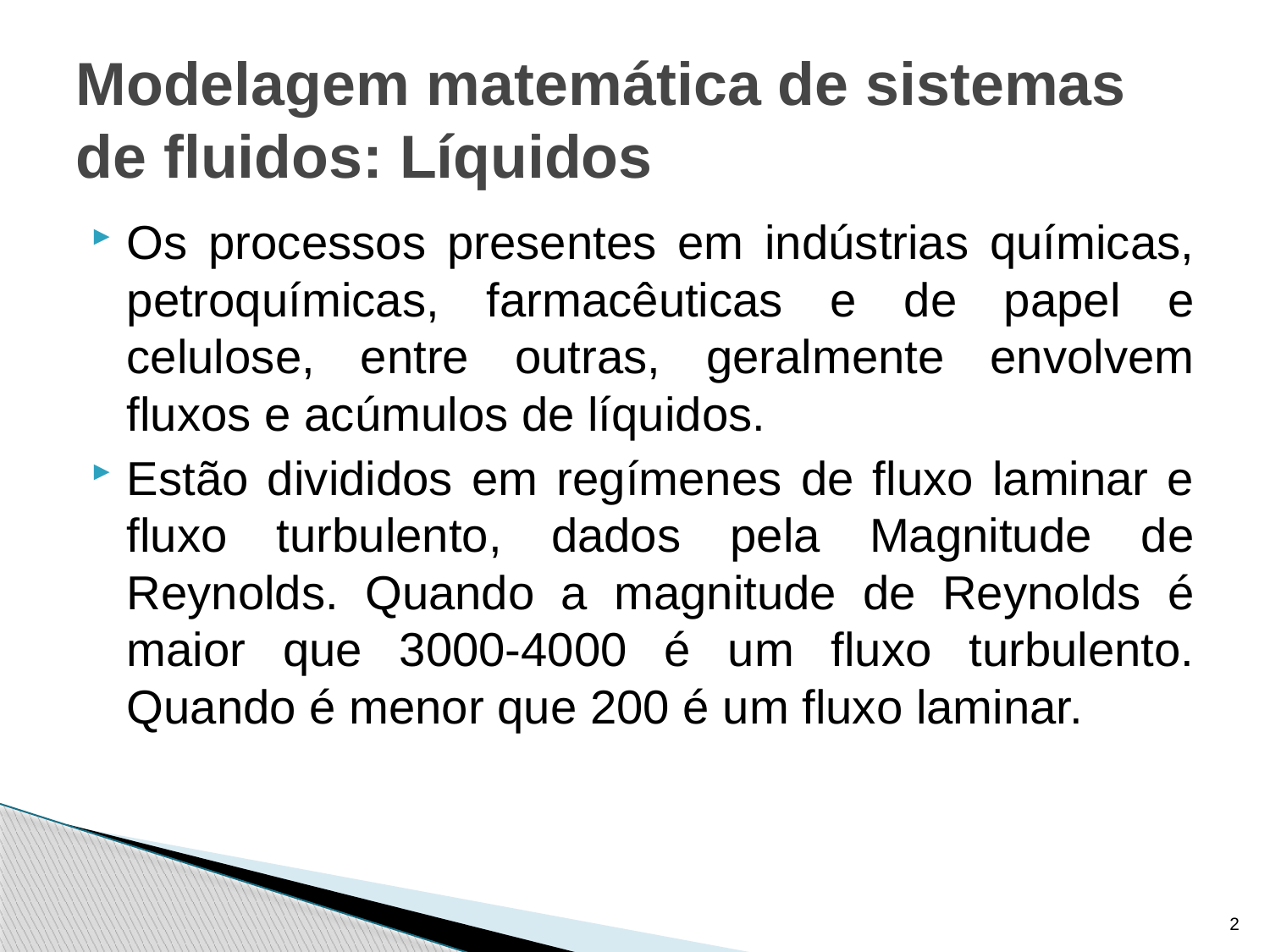

# Modelagem matemática de sistemas de fluidos: Líquidos
Os processos presentes em indústrias químicas, petroquímicas, farmacêuticas e de papel e celulose, entre outras, geralmente envolvem fluxos e acúmulos de líquidos.
Estão divididos em regímenes de fluxo laminar e fluxo turbulento, dados pela Magnitude de Reynolds. Quando a magnitude de Reynolds é maior que 3000-4000 é um fluxo turbulento. Quando é menor que 200 é um fluxo laminar.

2